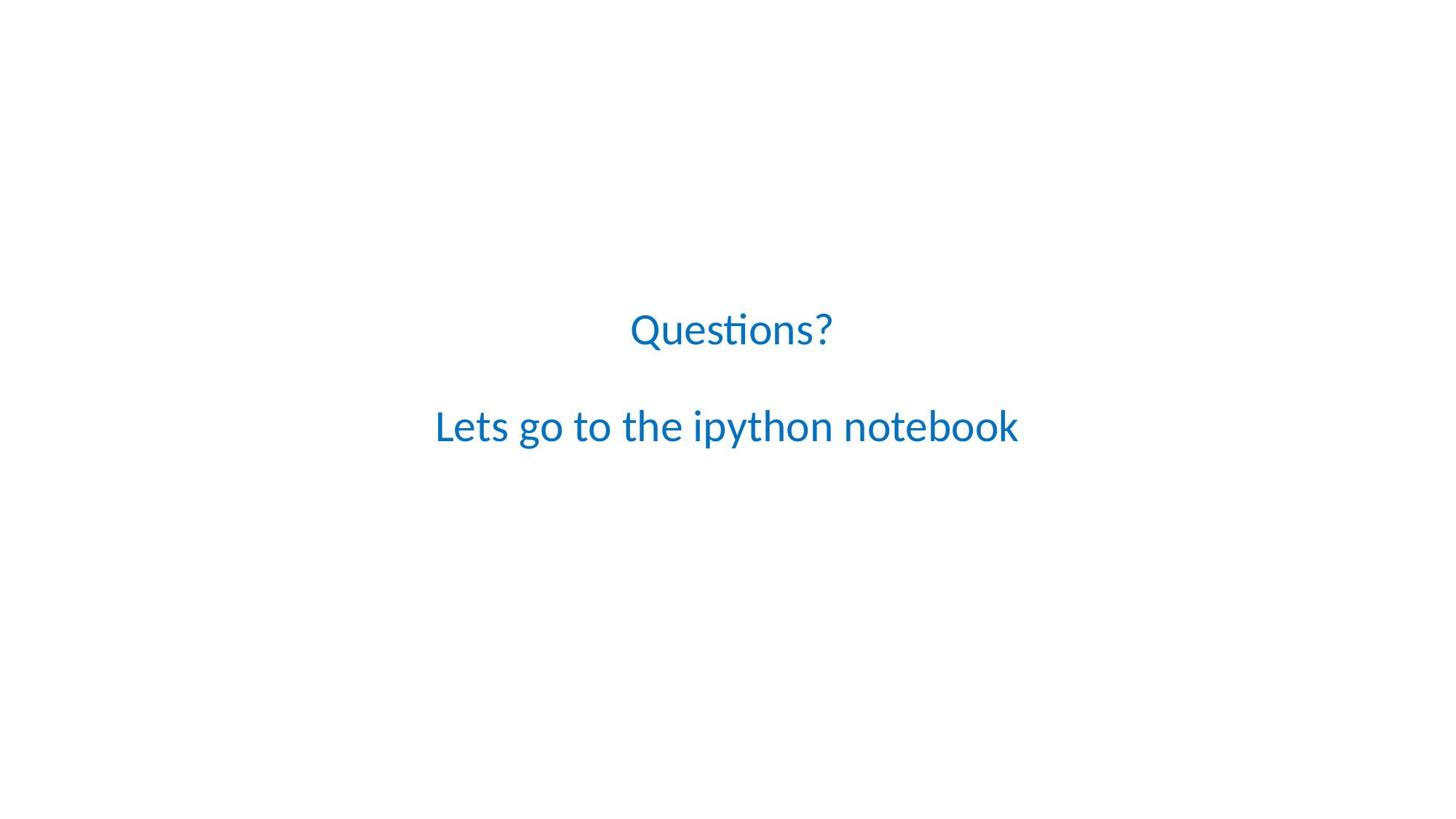

# Questions? Lets go to the ipython notebook